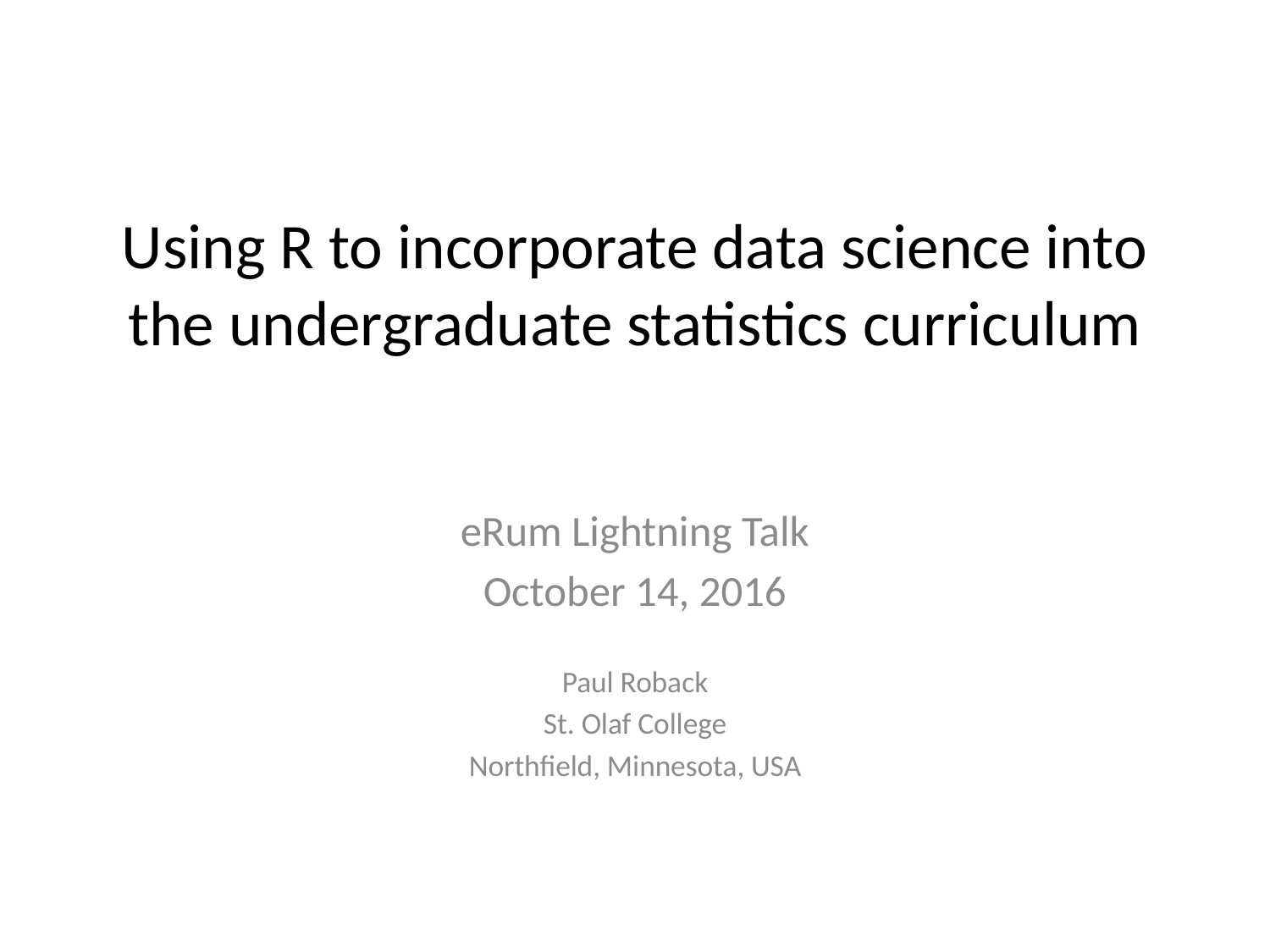

# Using R to incorporate data science into the undergraduate statistics curriculum
eRum Lightning Talk
October 14, 2016

Paul Roback
St. Olaf College
Northfield, Minnesota, USA